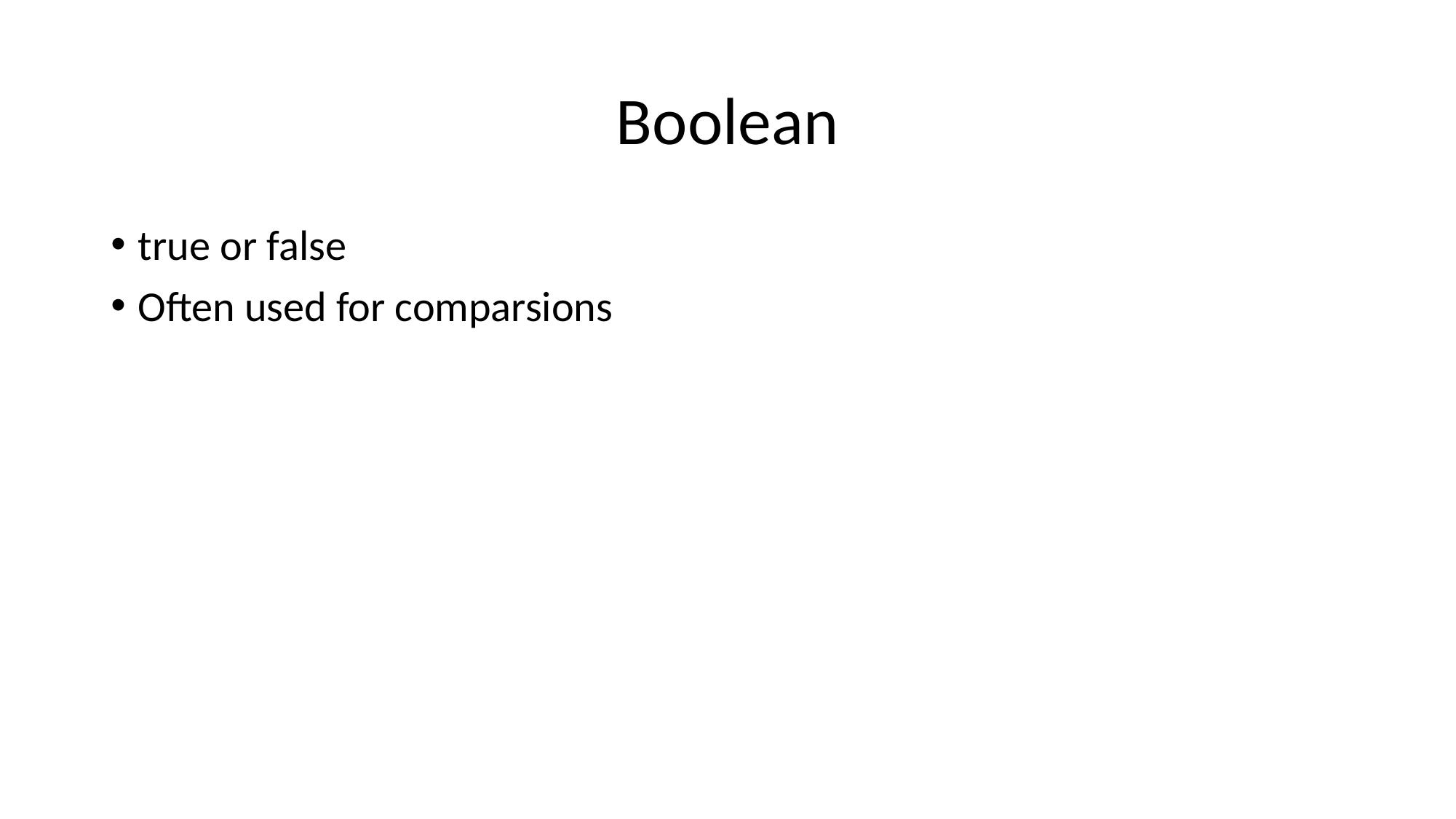

# Boolean
true or false
Often used for comparsions